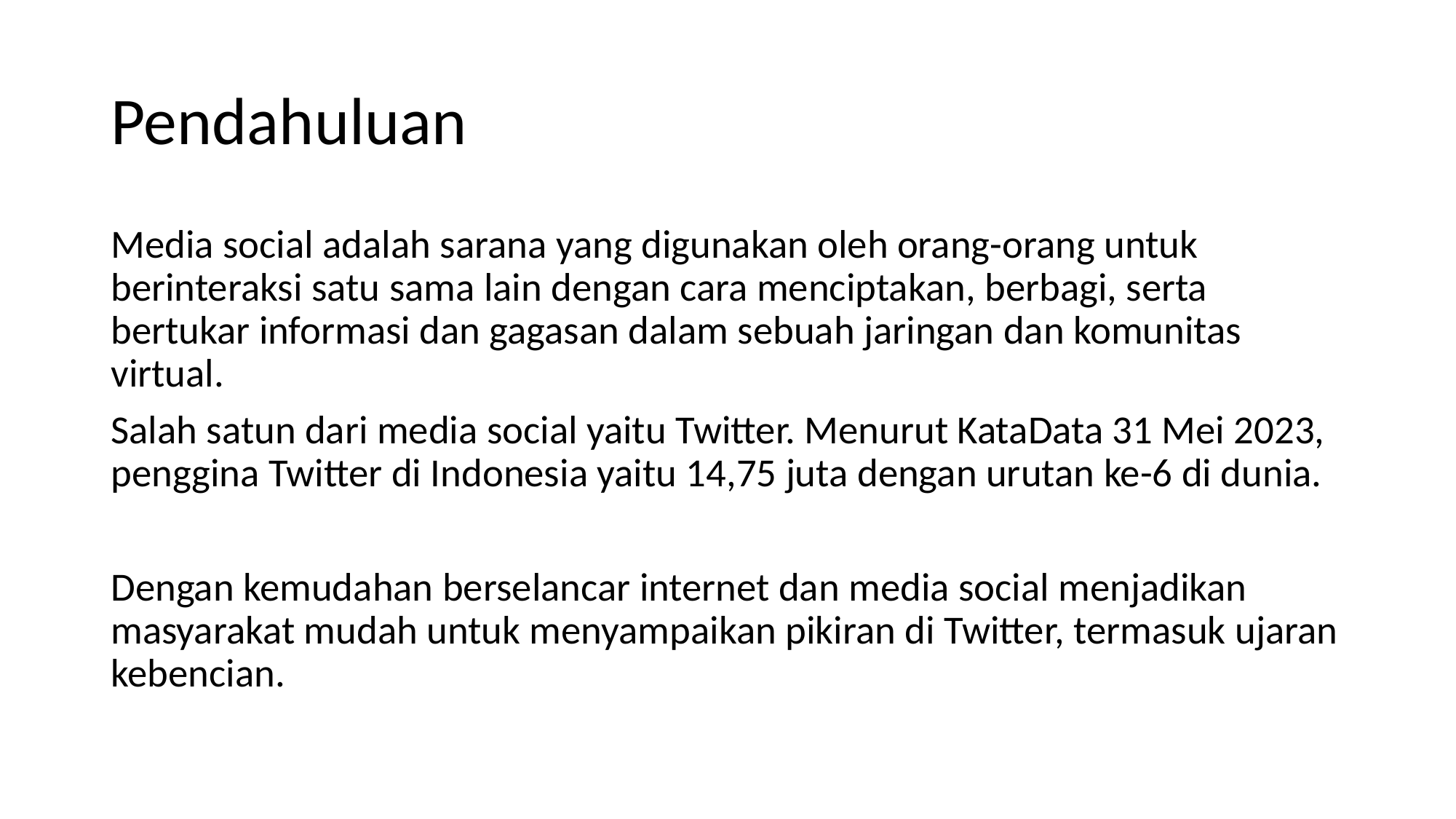

# Pendahuluan
Media social adalah sarana yang digunakan oleh orang-orang untuk berinteraksi satu sama lain dengan cara menciptakan, berbagi, serta bertukar informasi dan gagasan dalam sebuah jaringan dan komunitas virtual.
Salah satun dari media social yaitu Twitter. Menurut KataData 31 Mei 2023, penggina Twitter di Indonesia yaitu 14,75 juta dengan urutan ke-6 di dunia.

Dengan kemudahan berselancar internet dan media social menjadikan masyarakat mudah untuk menyampaikan pikiran di Twitter, termasuk ujaran kebencian.